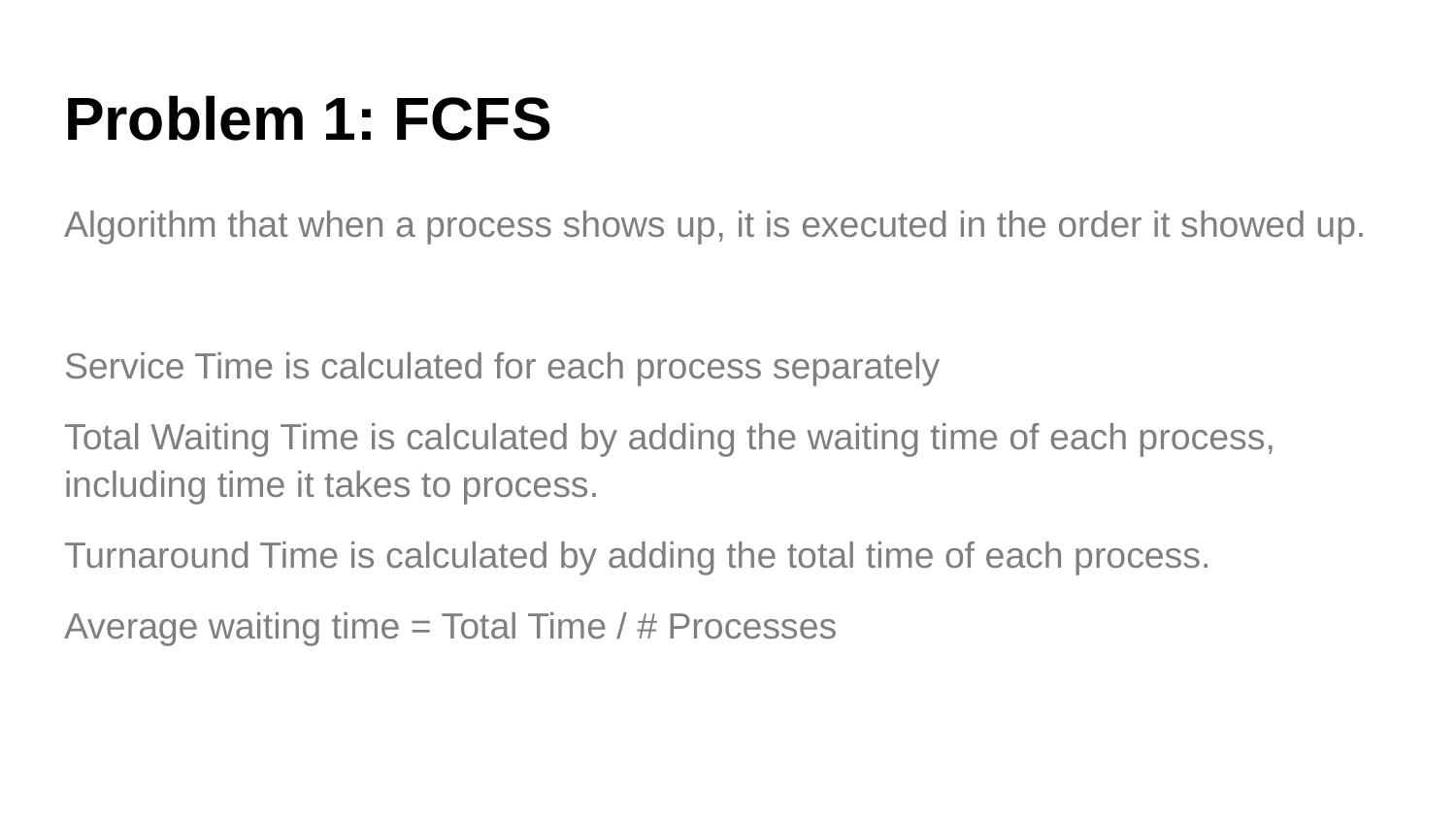

# Problem 1: FCFS
Algorithm that when a process shows up, it is executed in the order it showed up.

Service Time is calculated for each process separately
Total Waiting Time is calculated by adding the waiting time of each process, including time it takes to process.
Turnaround Time is calculated by adding the total time of each process.
Average waiting time = Total Time / # Processes